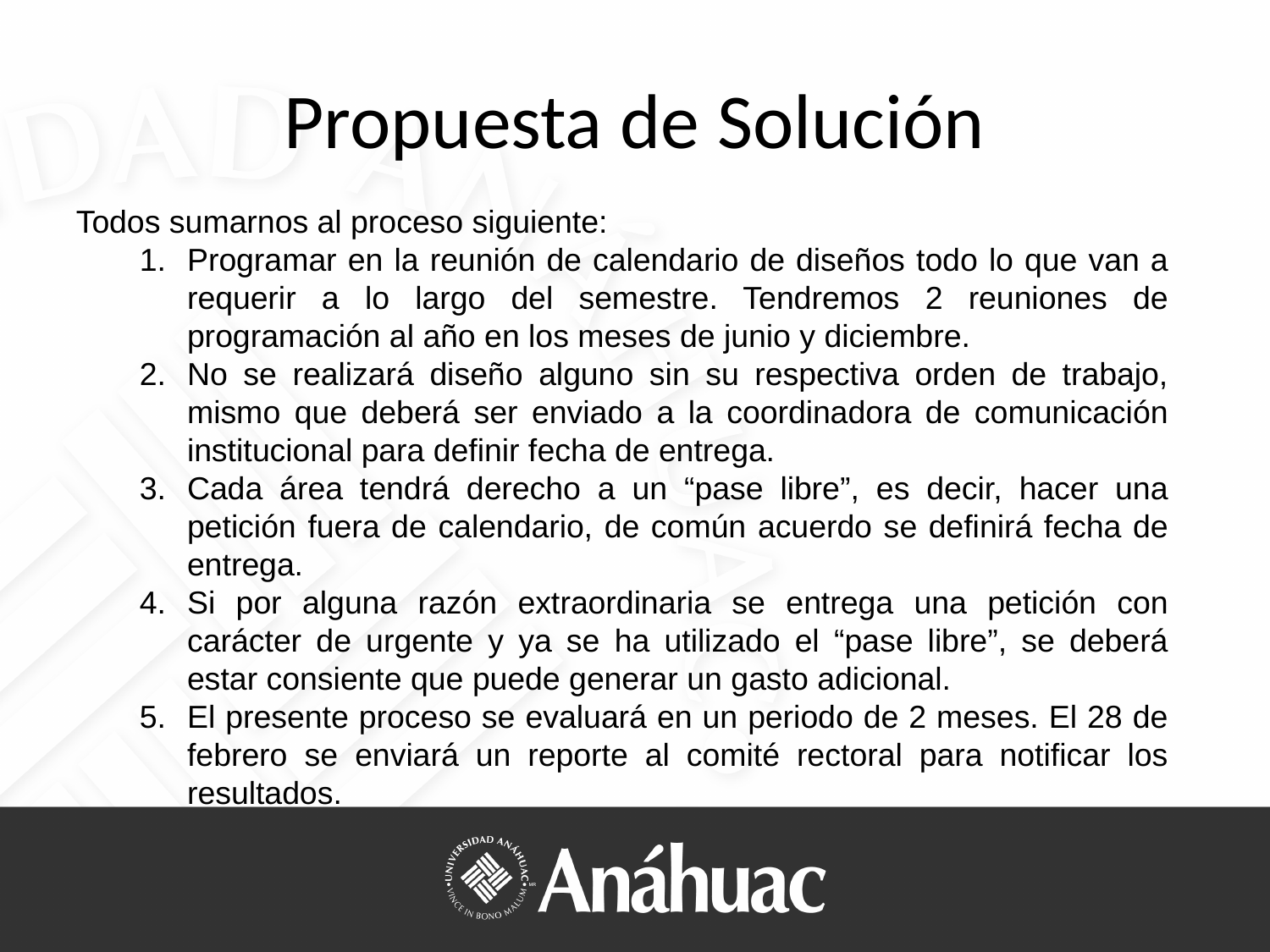

# Propuesta de Solución
Todos sumarnos al proceso siguiente:
Programar en la reunión de calendario de diseños todo lo que van a requerir a lo largo del semestre. Tendremos 2 reuniones de programación al año en los meses de junio y diciembre.
No se realizará diseño alguno sin su respectiva orden de trabajo, mismo que deberá ser enviado a la coordinadora de comunicación institucional para definir fecha de entrega.
Cada área tendrá derecho a un “pase libre”, es decir, hacer una petición fuera de calendario, de común acuerdo se definirá fecha de entrega.
Si por alguna razón extraordinaria se entrega una petición con carácter de urgente y ya se ha utilizado el “pase libre”, se deberá estar consiente que puede generar un gasto adicional.
El presente proceso se evaluará en un periodo de 2 meses. El 28 de febrero se enviará un reporte al comité rectoral para notificar los resultados.